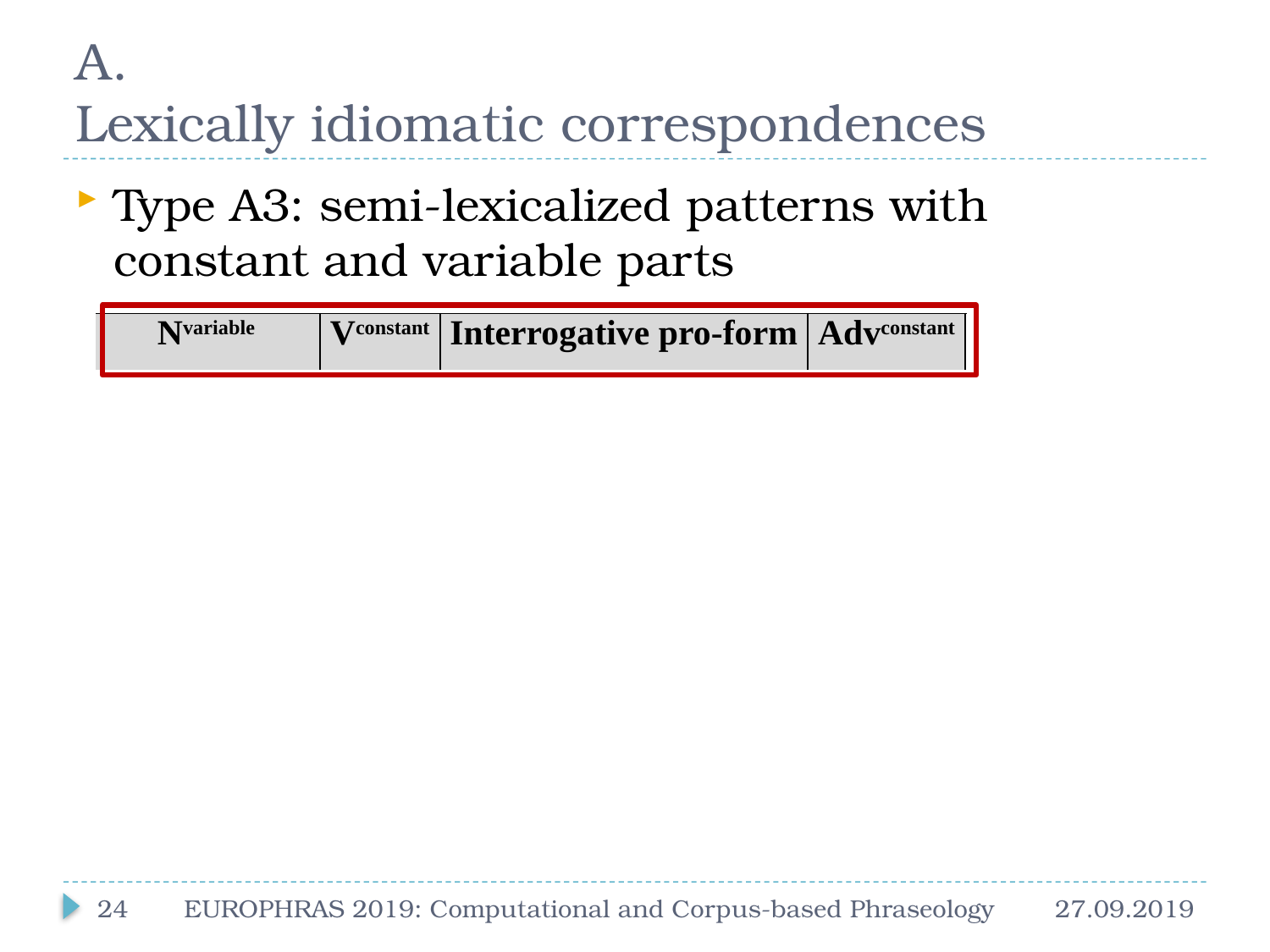

# A. Lexically idiomatic correspondences
Type A3: semi-lexicalized patterns with constant and variable parts

|  | Nvariable | Vconstant | Interrogative pro-form | Advconstant | English equivalent |
| --- | --- | --- | --- | --- | --- |
| (a) |  |  | кто/что/где/зачем/куда | угодно | 'wh-ever' |
| (b) | чёрт/бес/бог... | знает | кто/что/где/зачем/куда |  | 'God knows wh...' |
^^
24
EUROPHRAS 2019: Computational and Corpus-based Phraseology
27.09.2019